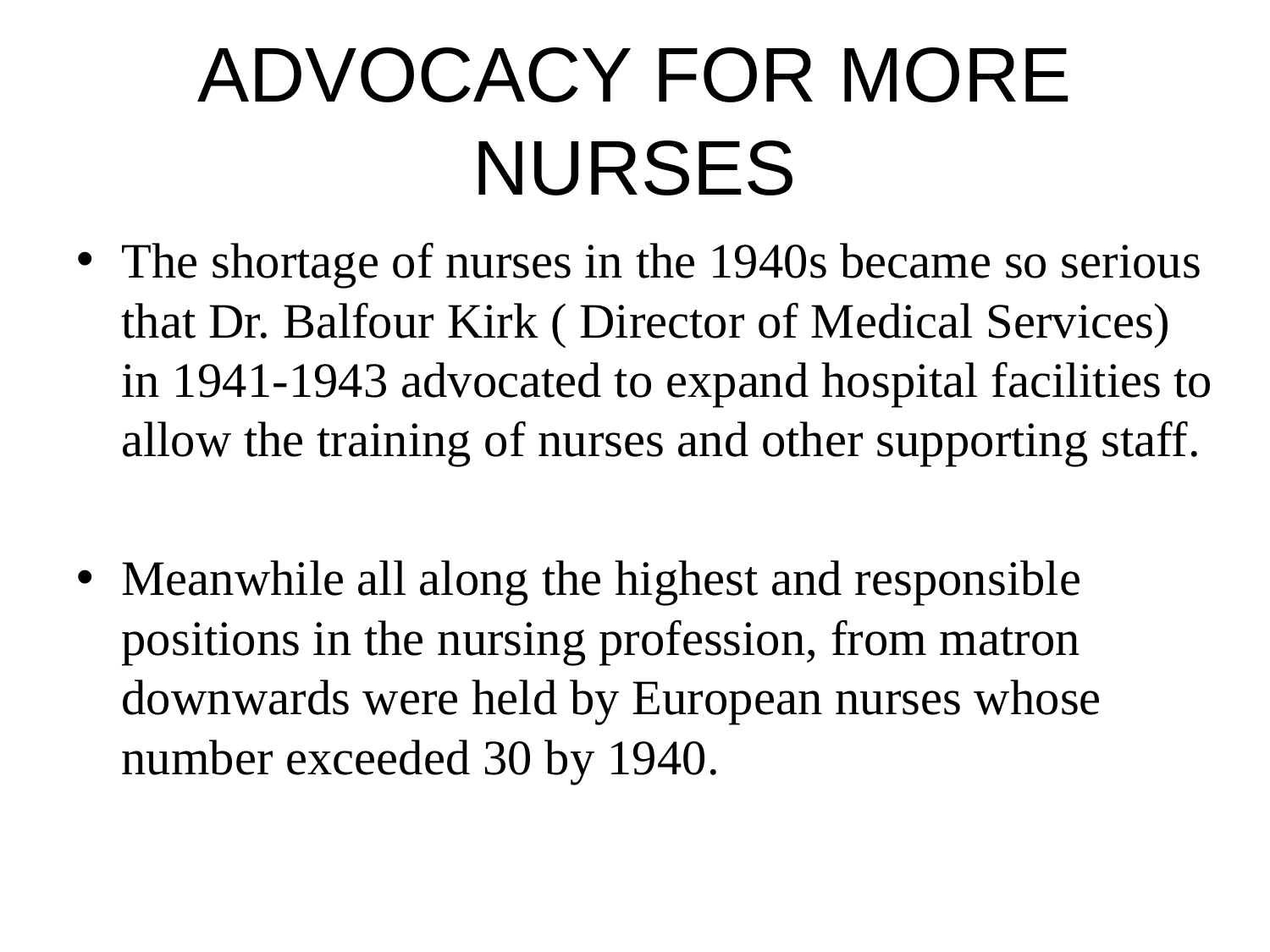

# ADVOCACY FOR MORE NURSES
The shortage of nurses in the 1940s became so serious that Dr. Balfour Kirk ( Director of Medical Services) in 1941-1943 advocated to expand hospital facilities to allow the training of nurses and other supporting staff.

Meanwhile all along the highest and responsible positions in the nursing profession, from matron downwards were held by European nurses whose number exceeded 30 by 1940.